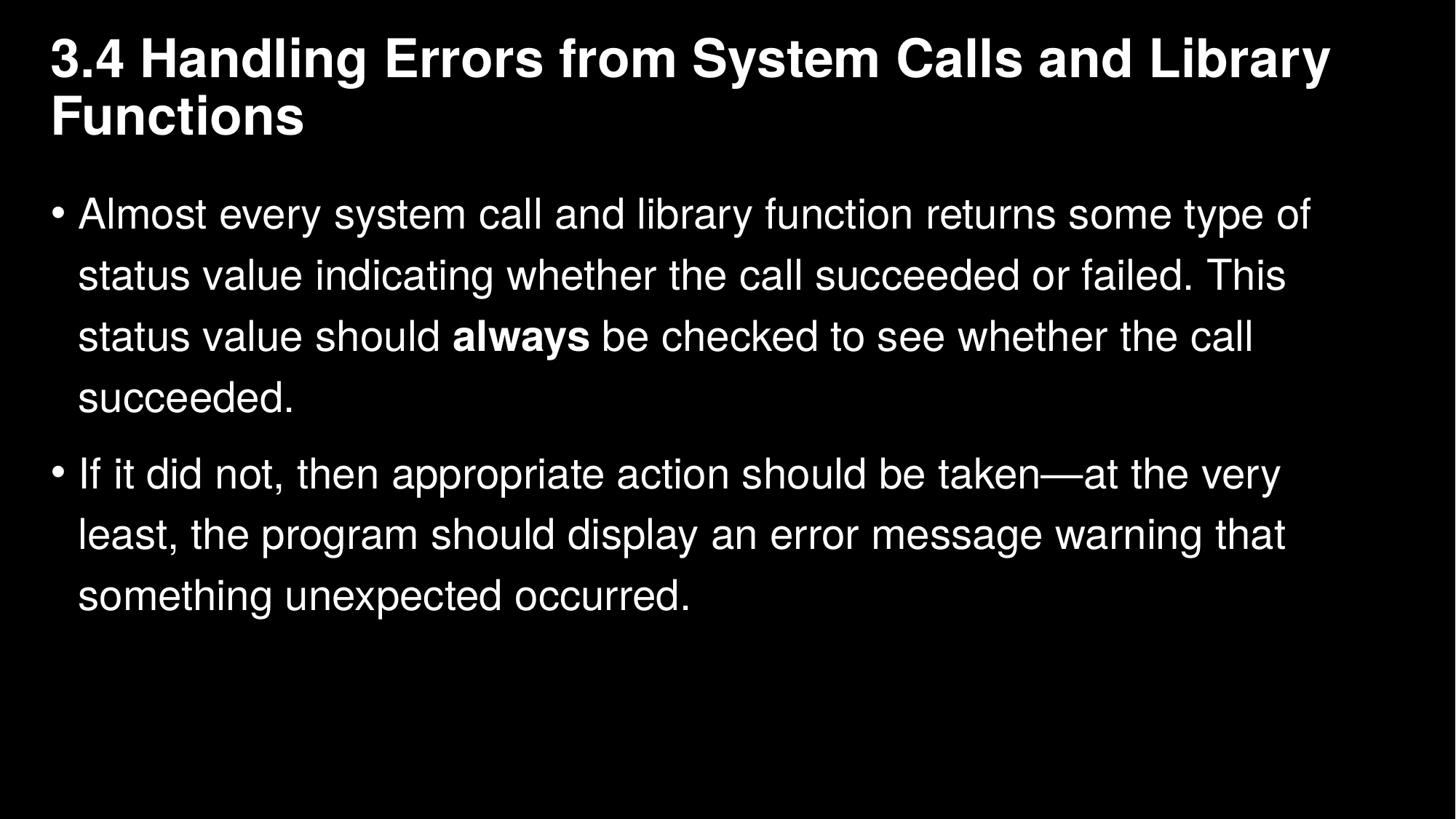

# 3.4 Handling Errors from System Calls and Library Functions
Almost every system call and library function returns some type of status value indicating whether the call succeeded or failed. This status value should always be checked to see whether the call succeeded.
If it did not, then appropriate action should be taken—at the very least, the program should display an error message warning that something unexpected occurred.